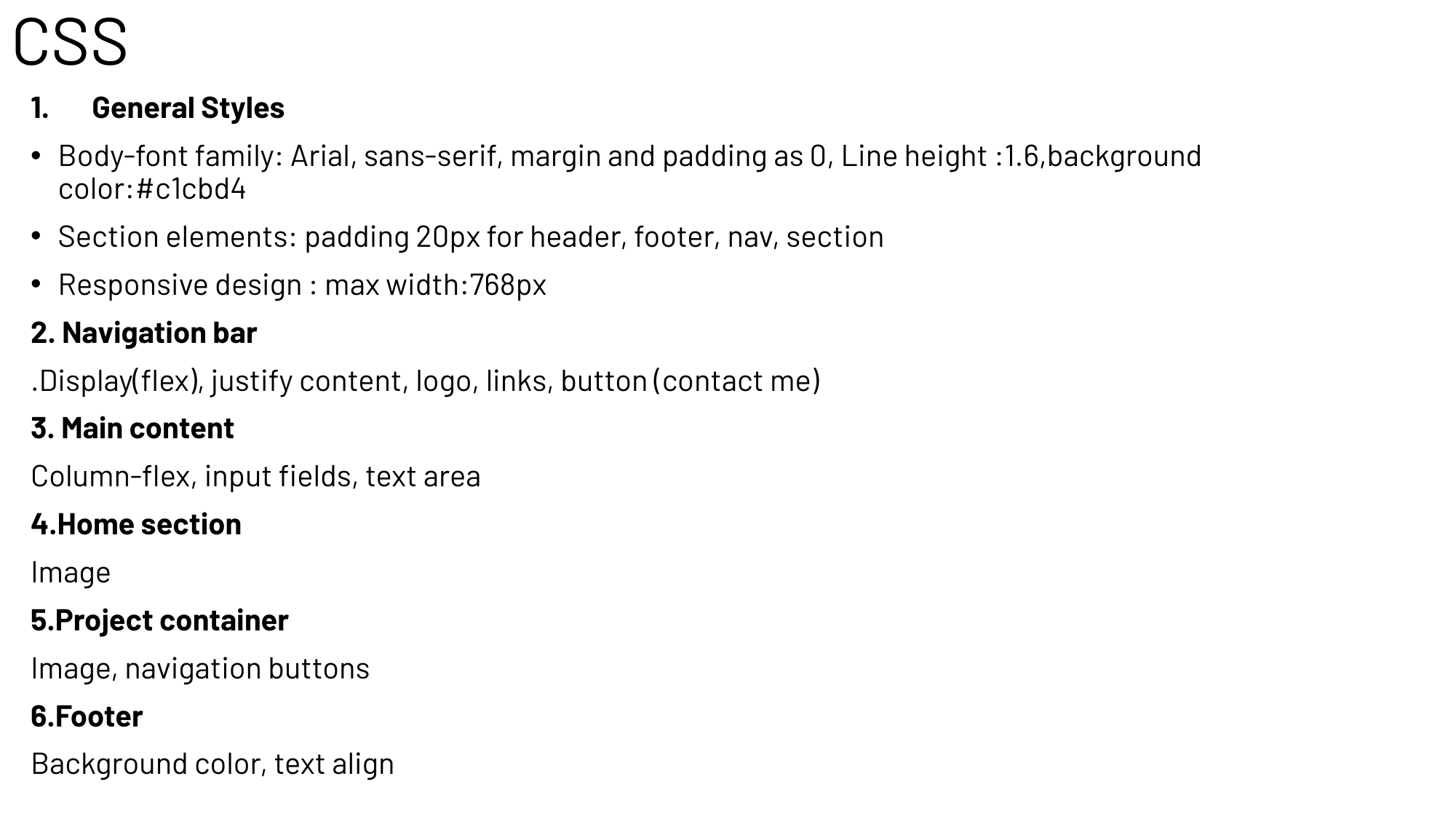

# CSS
General Styles
Body-font family: Arial, sans-serif, margin and padding as 0, Line height :1.6,background color:#c1cbd4
Section elements: padding 20px for header, footer, nav, section
Responsive design : max width:768px
2. Navigation bar
.Display(flex), justify content, logo, links, button (contact me)
3. Main content
Column-flex, input fields, text area
4.Home section
Image
5.Project container
Image, navigation buttons
6.Footer
Background color, text align